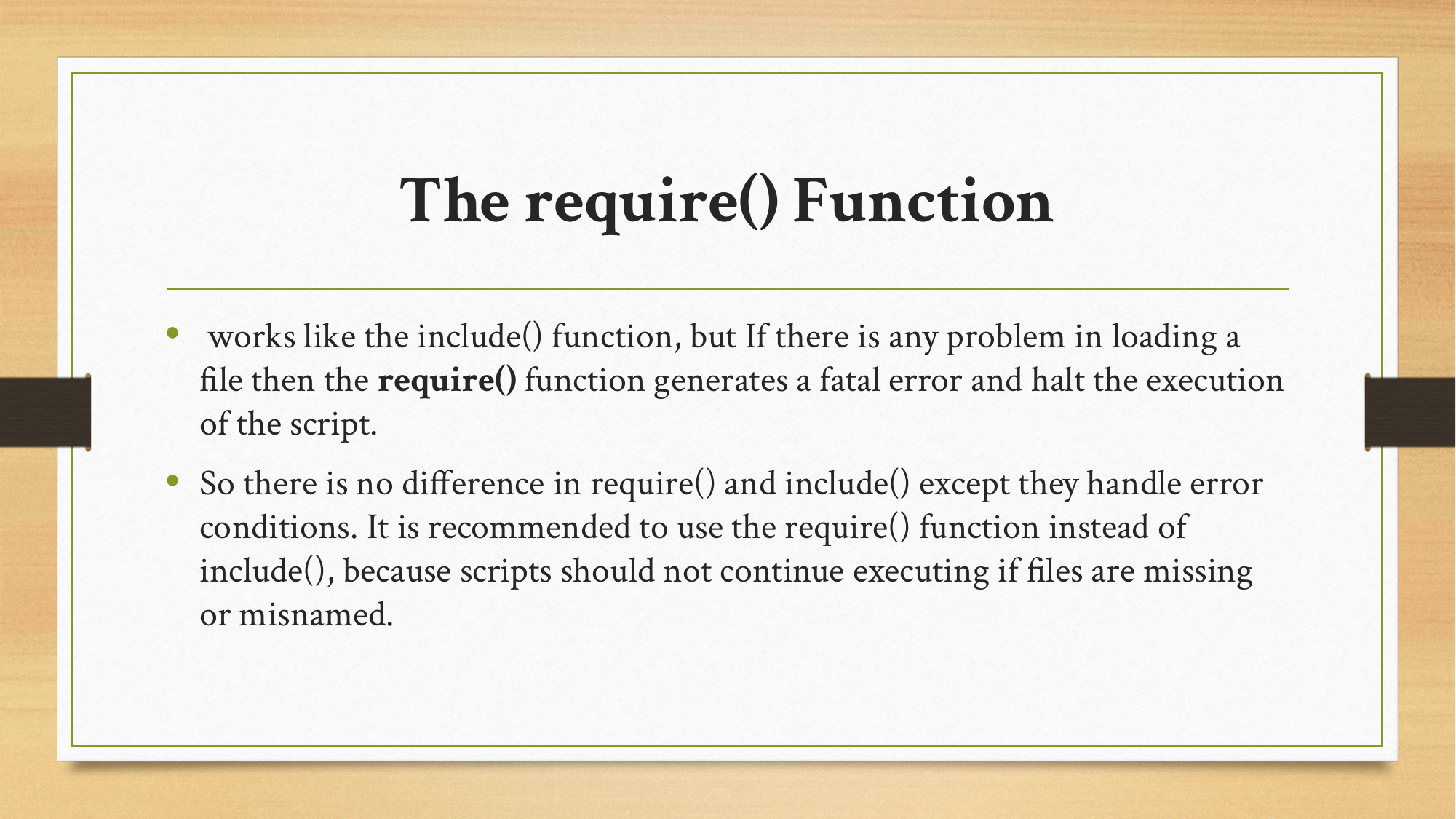

# The require() Function
 works like the include() function, but If there is any problem in loading a file then the require() function generates a fatal error and halt the execution of the script.
So there is no difference in require() and include() except they handle error conditions. It is recommended to use the require() function instead of include(), because scripts should not continue executing if files are missing or misnamed.